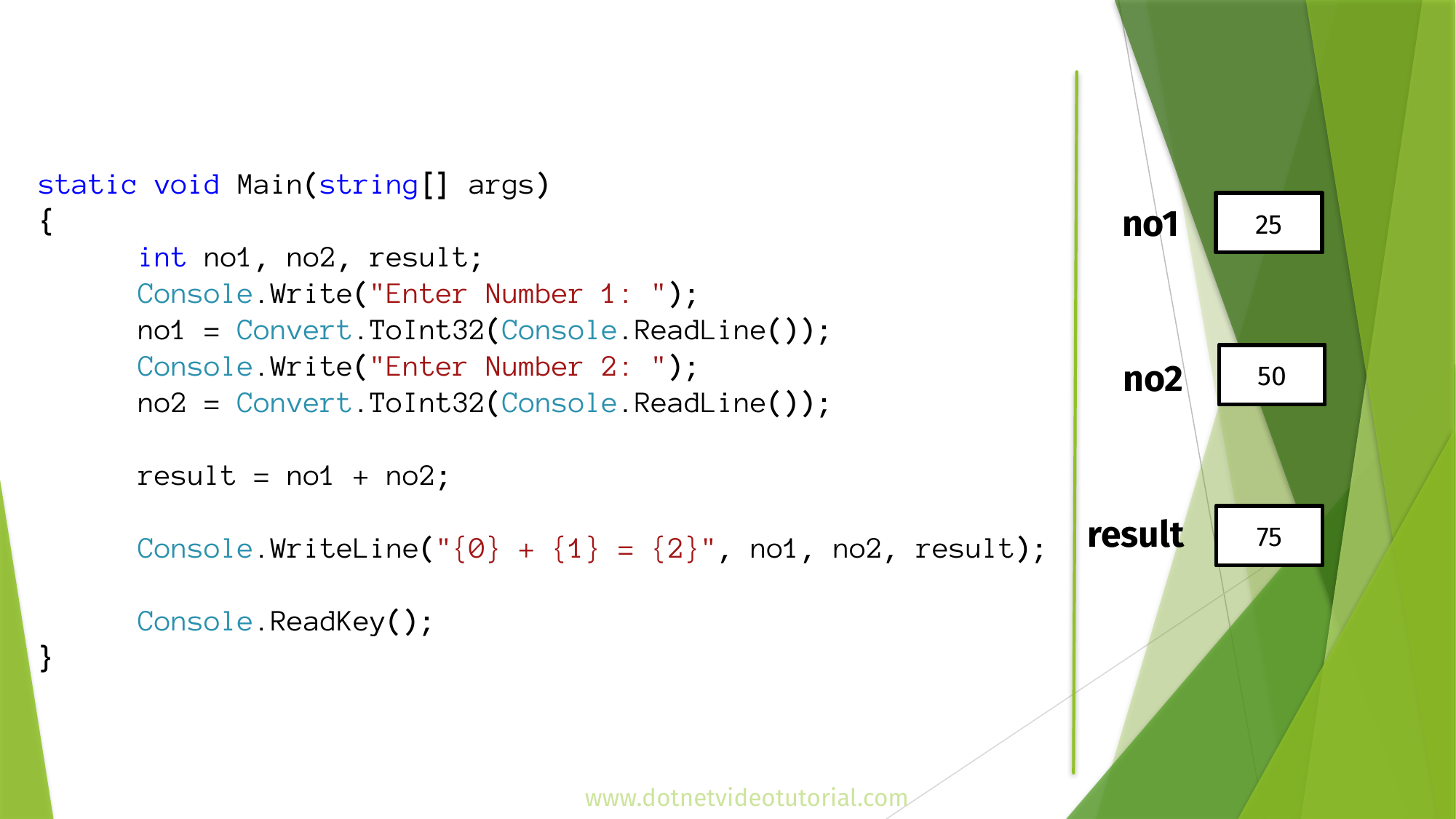

static void Main(string[] args)
{
      int no1, no2, result;
      Console.Write("Enter Number 1: ");
      no1 = Convert.ToInt32(Console.ReadLine());
      Console.Write("Enter Number 2: ");
      no2 = Convert.ToInt32(Console.ReadLine());

      result = no1 + no2;

      Console.WriteLine("{0} + {1} = {2}", no1, no2, result);

      Console.ReadKey();
}
25
0
no1
0
50
no2
result
75
0
www.dotnetvideotutorial.com